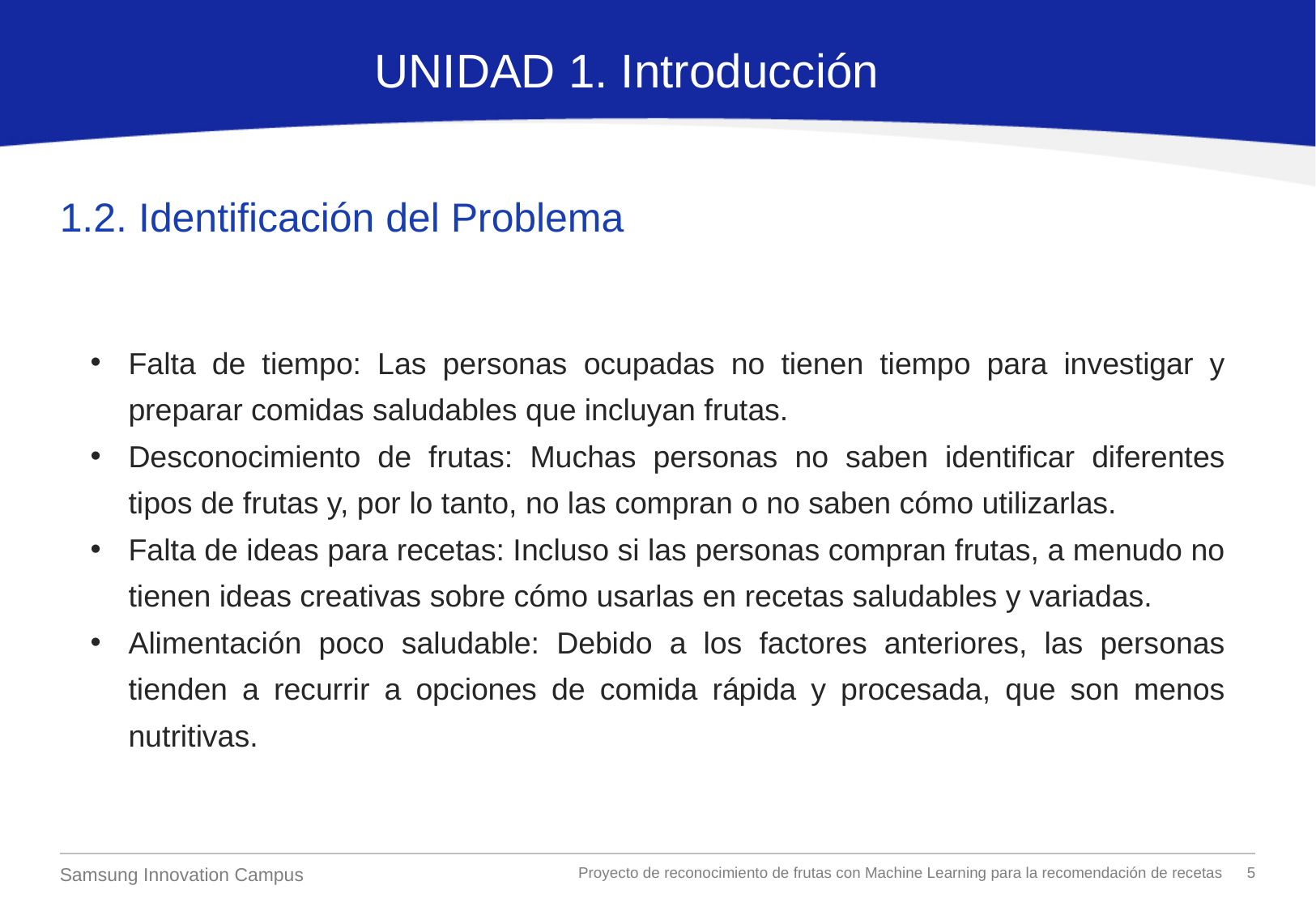

UNIDAD 1. Introducción
# 1.2. Identificación del Problema
Falta de tiempo: Las personas ocupadas no tienen tiempo para investigar y preparar comidas saludables que incluyan frutas.
Desconocimiento de frutas: Muchas personas no saben identificar diferentes tipos de frutas y, por lo tanto, no las compran o no saben cómo utilizarlas.
Falta de ideas para recetas: Incluso si las personas compran frutas, a menudo no tienen ideas creativas sobre cómo usarlas en recetas saludables y variadas.
Alimentación poco saludable: Debido a los factores anteriores, las personas tienden a recurrir a opciones de comida rápida y procesada, que son menos nutritivas.